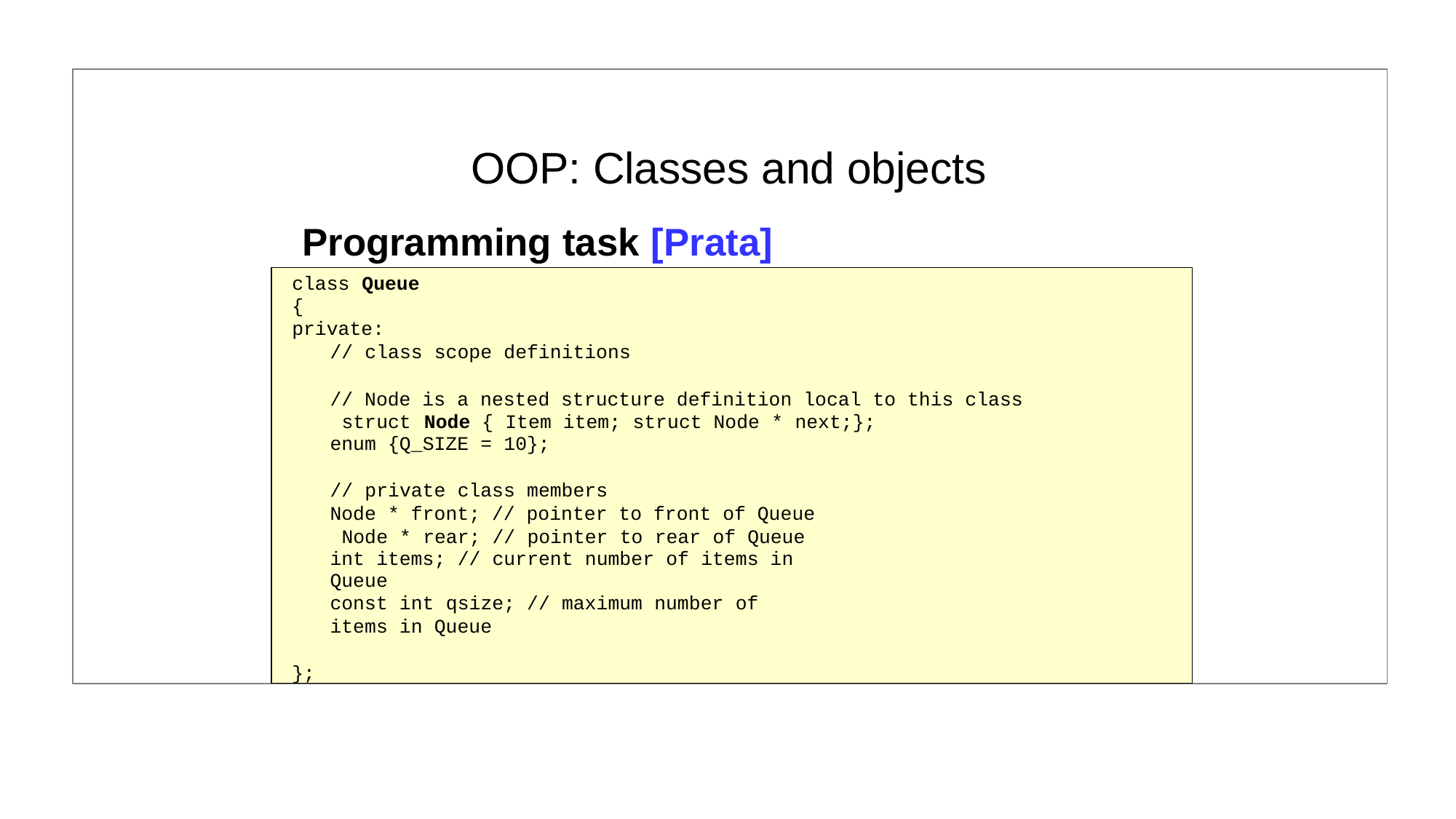

# OOP: Classes and objects
Programming task [Prata]
class Queue
{
private:
// class scope definitions

// Node is a nested structure definition local to this class  struct Node { Item item; struct Node * next;};
enum {Q_SIZE = 10};

// private class members
Node * front; // pointer to front of Queue  Node * rear; // pointer to rear of Queue
int items; // current number of items in Queue
const int qsize; // maximum number of items in Queue

};